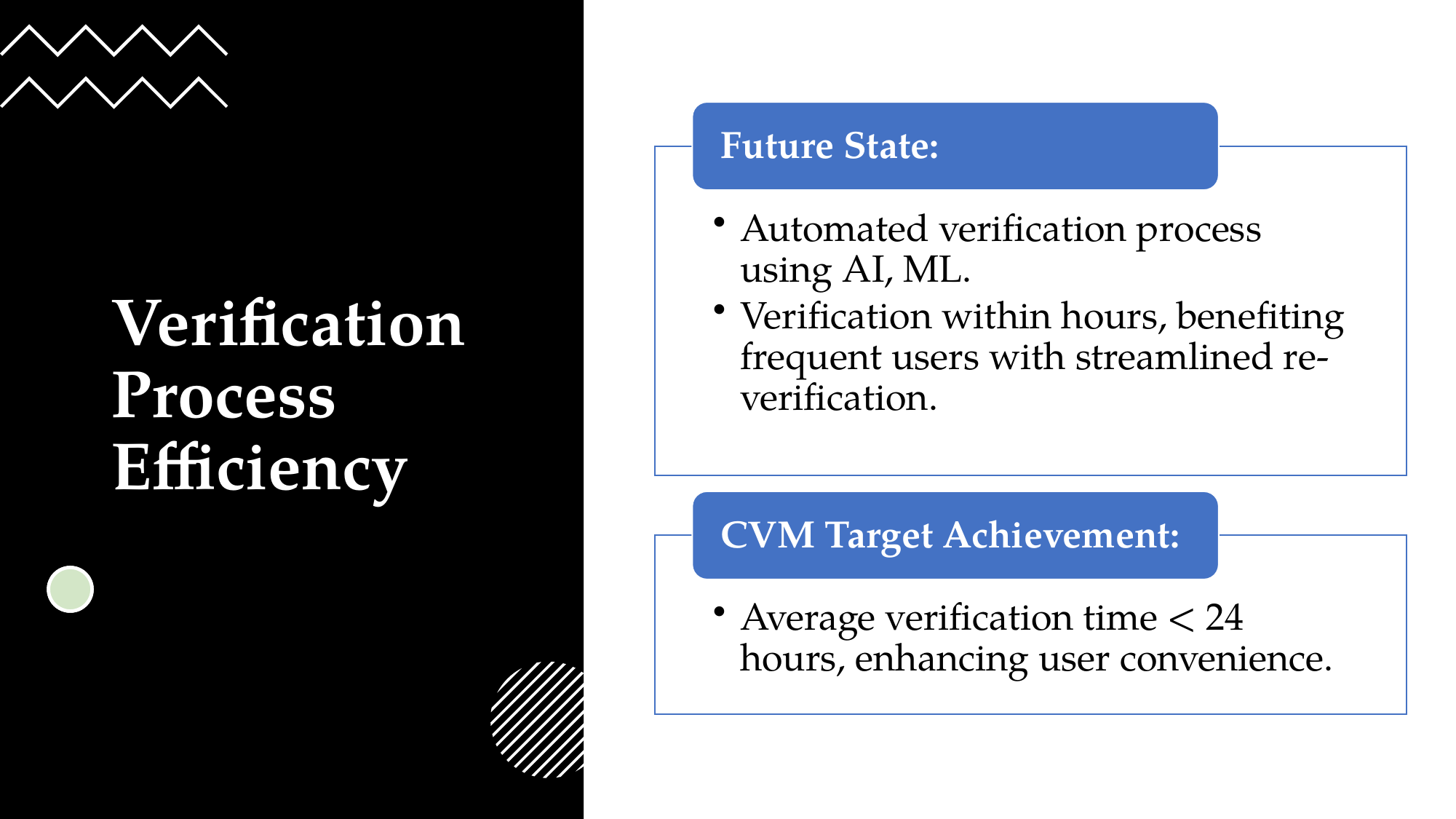

Automated verification process using AI, ML.
Verification within hours, benefiting frequent users with streamlined re-verification.
Future State:
Average verification time < 24 hours, enhancing user convenience.
CVM Target Achievement:
Verification Process Efficiency